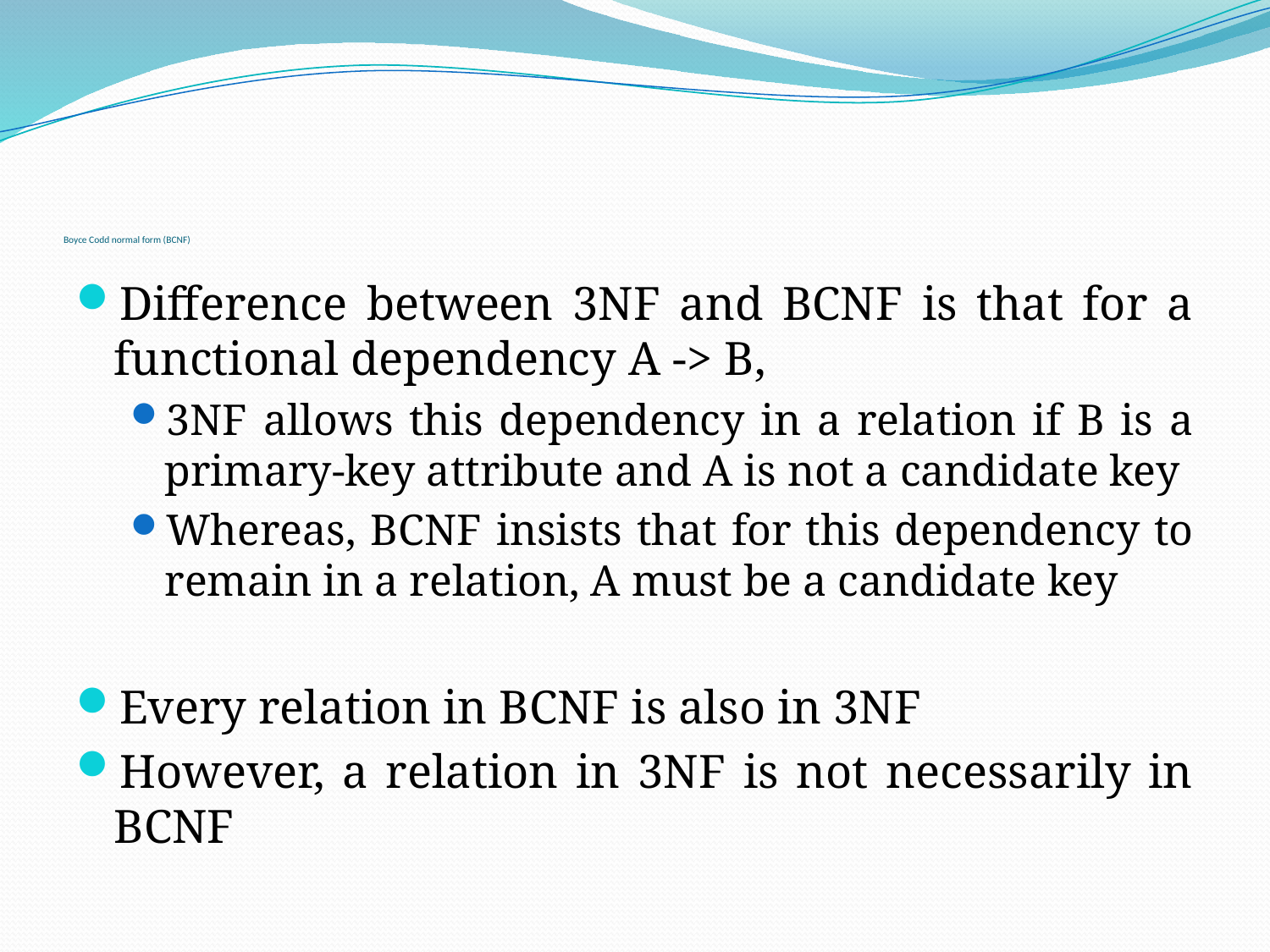

# Boyce Codd normal form (BCNF)
Difference between 3NF and BCNF is that for a functional dependency A -> B,
3NF allows this dependency in a relation if B is a primary-key attribute and A is not a candidate key
Whereas, BCNF insists that for this dependency to remain in a relation, A must be a candidate key

Every relation in BCNF is also in 3NF
However, a relation in 3NF is not necessarily in BCNF